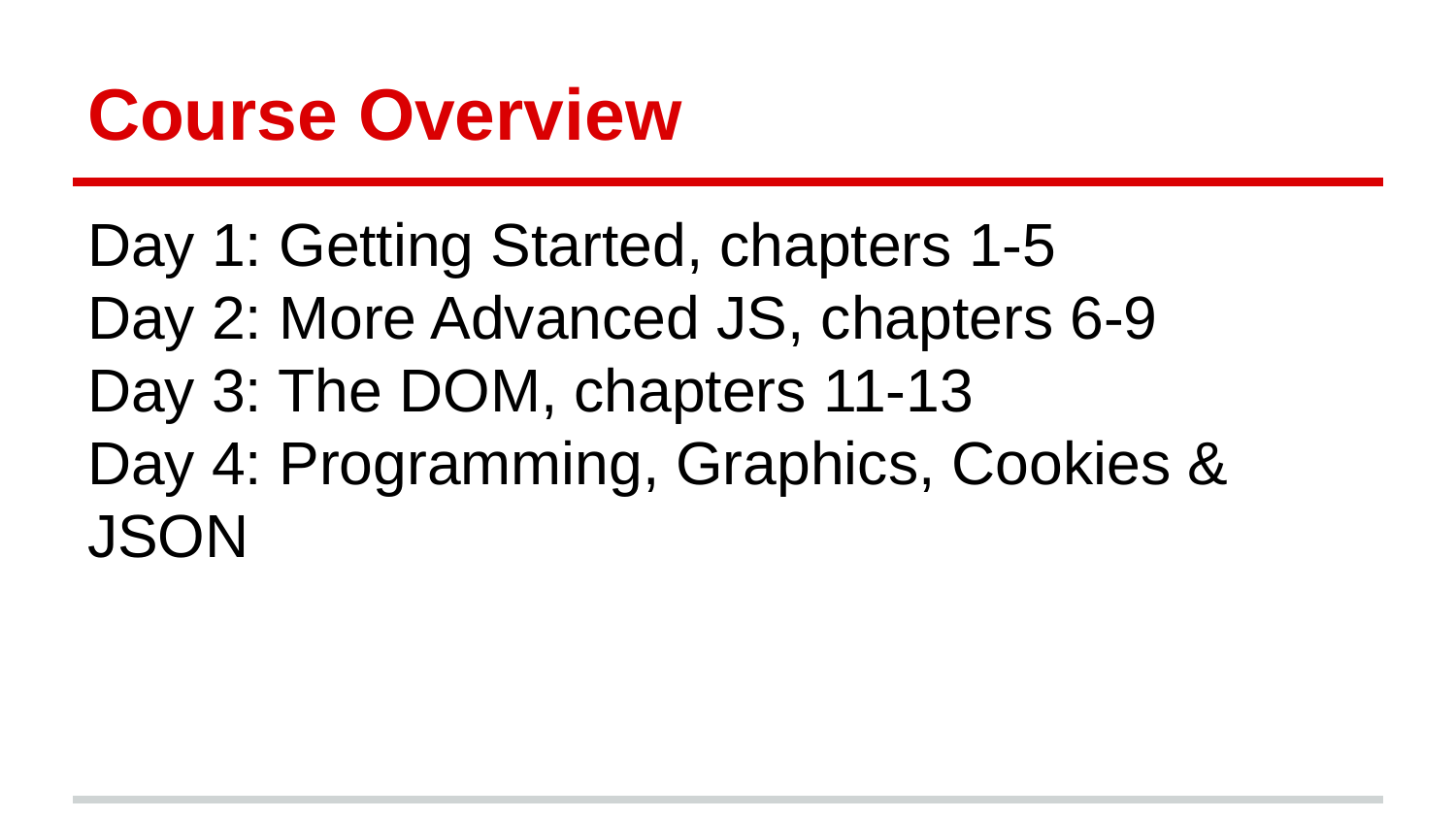

# Course Overview
Day 1: Getting Started, chapters 1-5
Day 2: More Advanced JS, chapters 6-9
Day 3: The DOM, chapters 11-13
Day 4: Programming, Graphics, Cookies & JSON